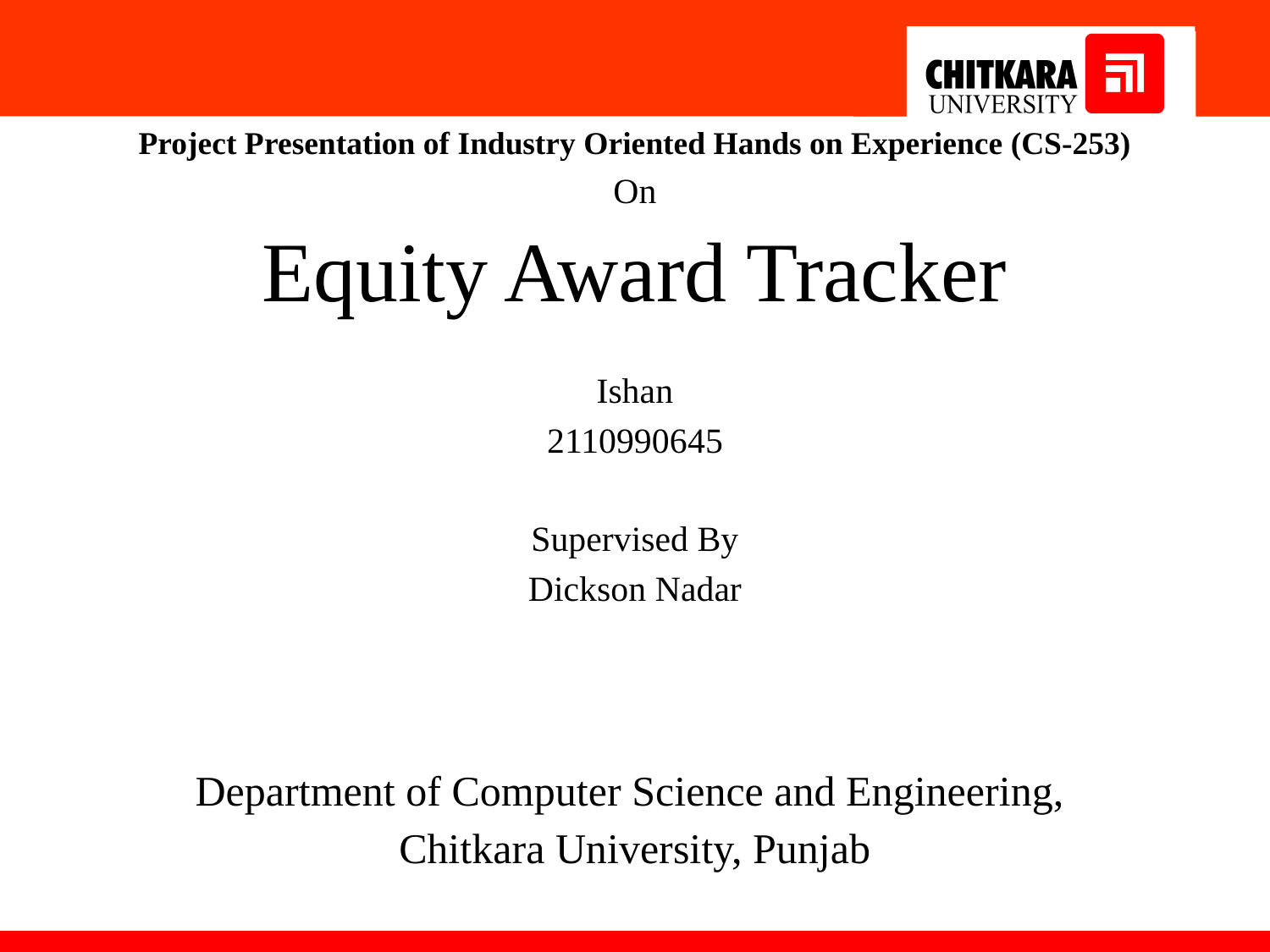

Project Presentation of Industry Oriented Hands on Experience (CS-253)
On
Equity Award Tracker
Ishan
2110990645

Supervised By
Dickson Nadar

Department of Computer Science and Engineering,
Chitkara University, Punjab